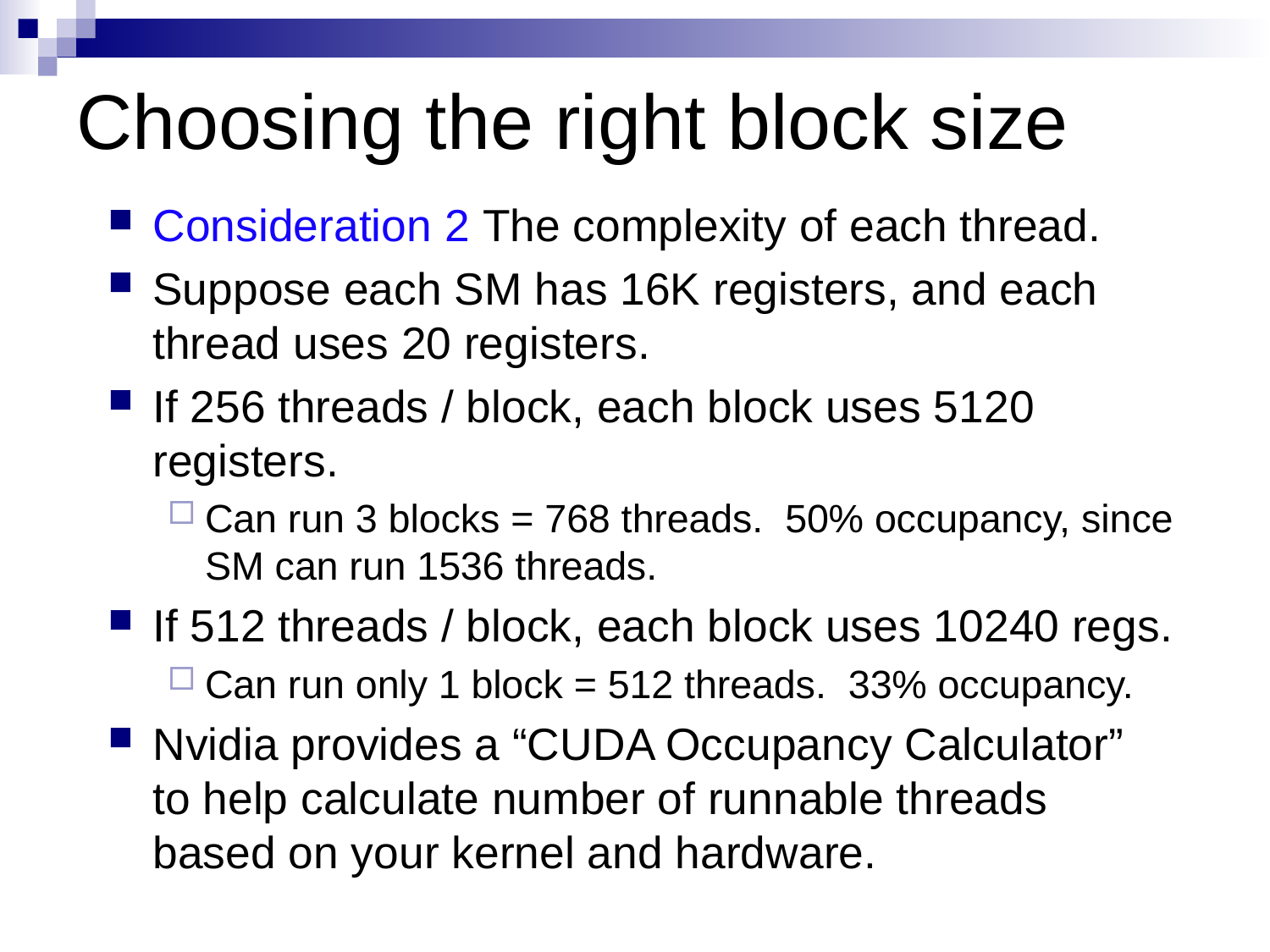

# Choosing the right block size
Consideration 2 The complexity of each thread.
Suppose each SM has 16K registers, and each thread uses 20 registers.
If 256 threads / block, each block uses 5120 registers.
Can run 3 blocks = 768 threads.  50% occupancy, since SM can run 1536 threads.
If 512 threads / block, each block uses 10240 regs.
Can run only 1 block = 512 threads.  33% occupancy.
Nvidia provides a “CUDA Occupancy Calculator” to help calculate number of runnable threads based on your kernel and hardware.